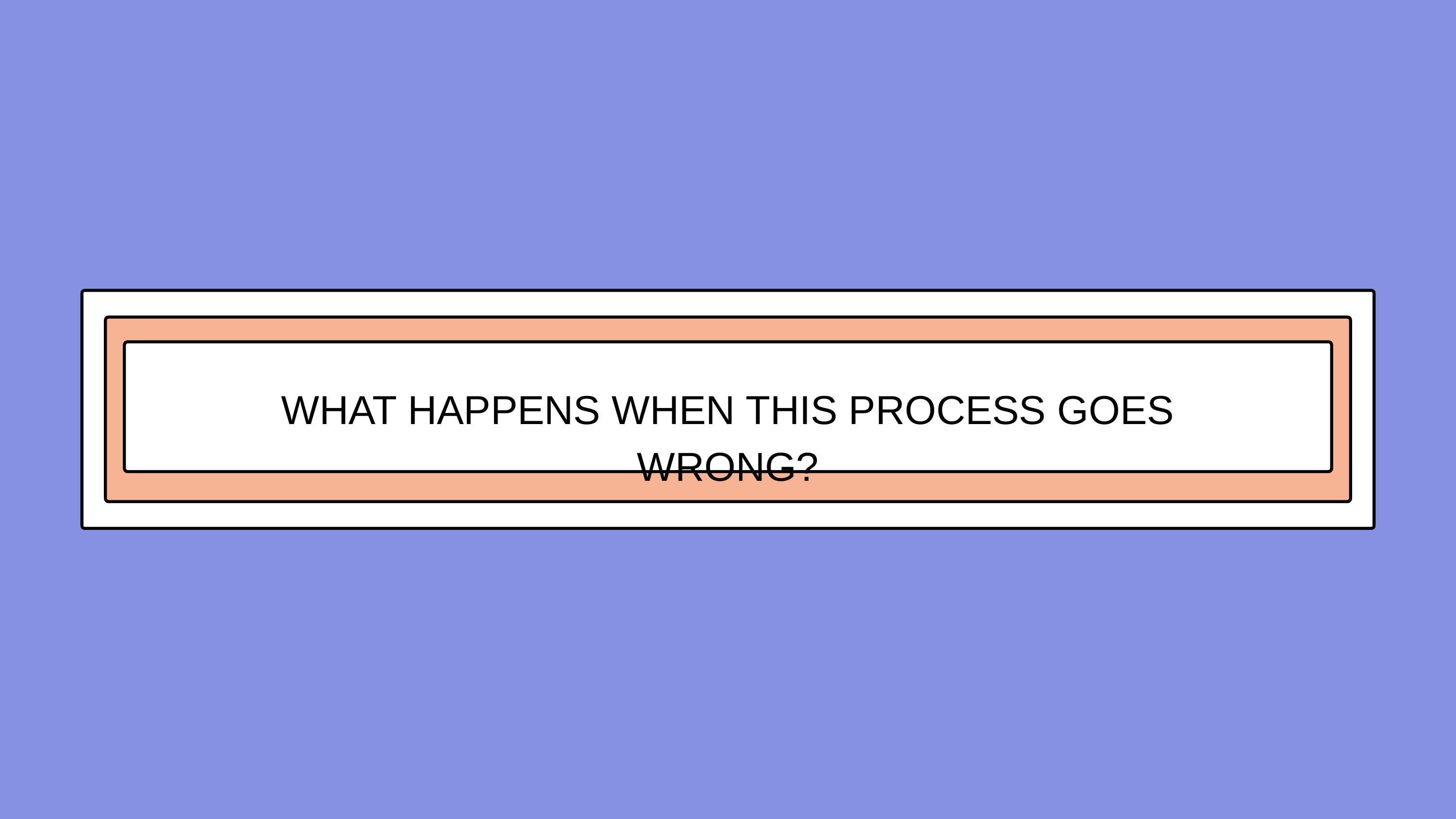

WHAT HAPPENS WHEN THIS PROCESS GOES WRONG?